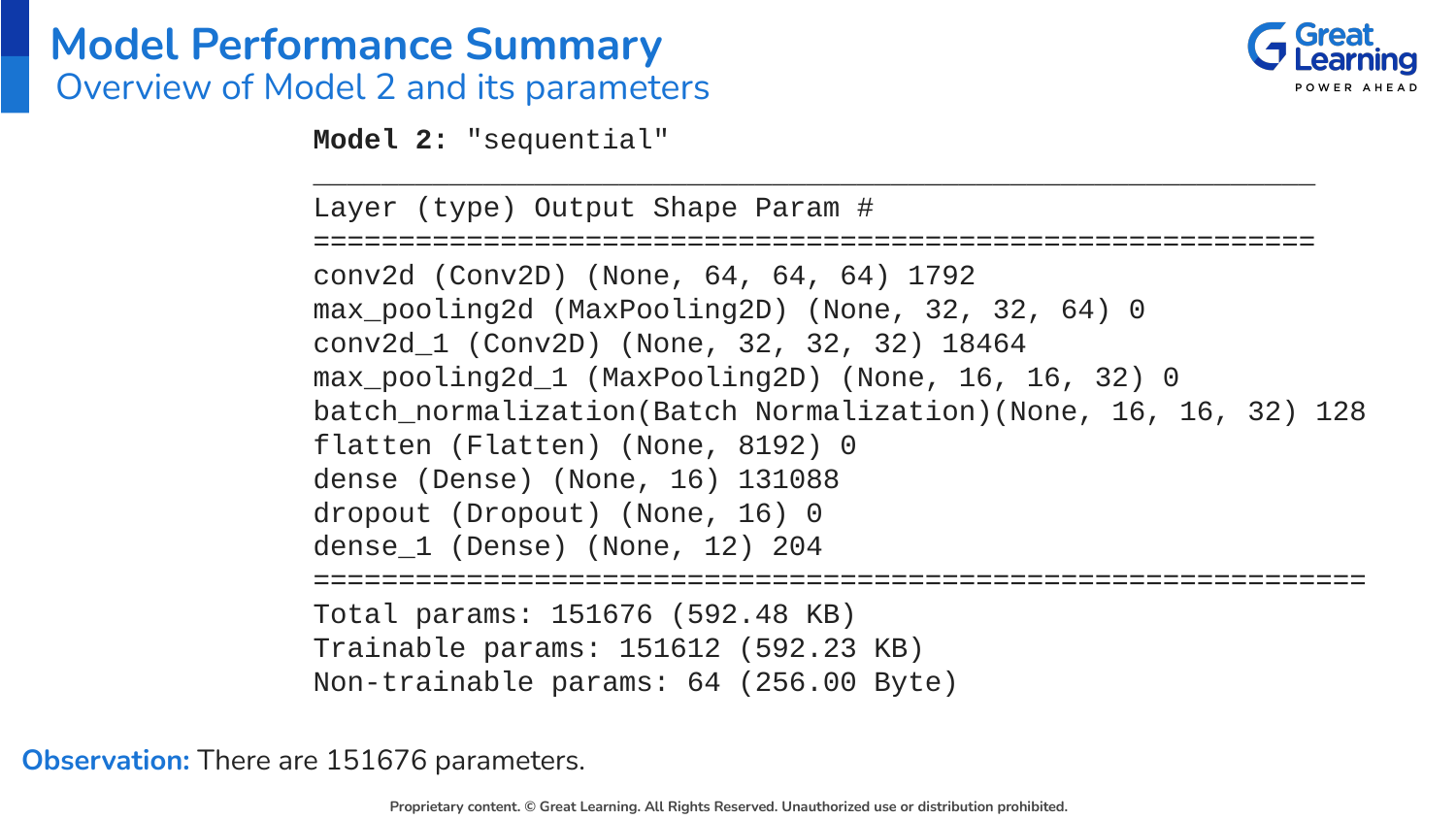

# Model Performance Summary
 Overview of Model 2 and its parameters

Model 2: "sequential" ___________________________________________________________ Layer (type) Output Shape Param # =========================================================== conv2d (Conv2D) (None, 64, 64, 64) 1792
max_pooling2d (MaxPooling2D) (None, 32, 32, 64) 0
conv2d_1 (Conv2D) (None, 32, 32, 32) 18464
max_pooling2d_1 (MaxPooling2D) (None, 16, 16, 32) 0  batch_normalization(Batch Normalization)(None, 16, 16, 32) 128 flatten (Flatten) (None, 8192) 0
dense (Dense) (None, 16) 131088
dropout (Dropout) (None, 16) 0
dense_1 (Dense) (None, 12) 204 ==============================================================Total params: 151676 (592.48 KB)
Trainable params: 151612 (592.23 KB)
Non-trainable params: 64 (256.00 Byte)
Observation: There are 151676 parameters.